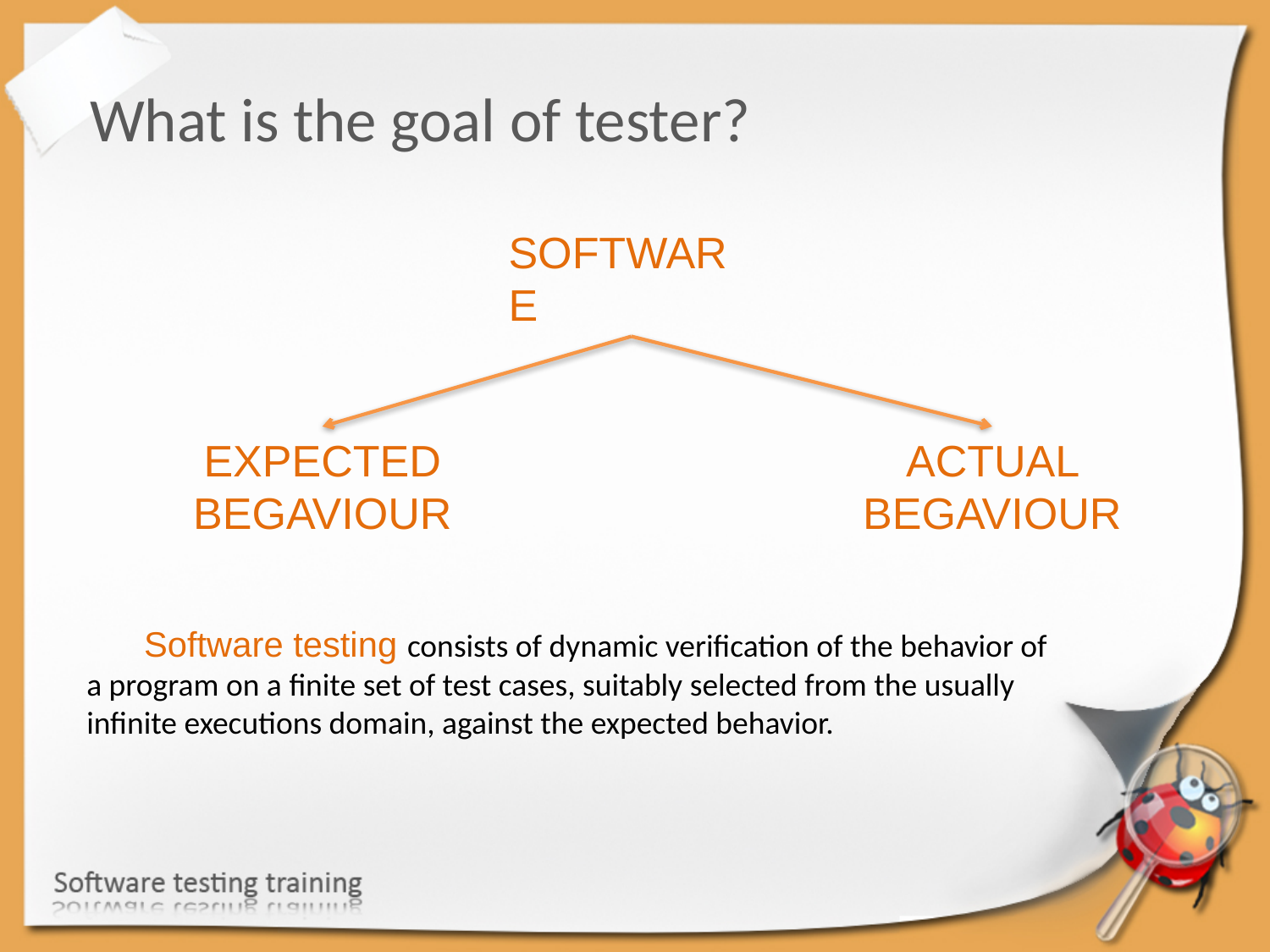

What is the goal of tester?
SOFTWARE
EXPECTED BEGAVIOUR
ACTUAL BEGAVIOUR

        Software testing consists of dynamic verification of the behavior of a program on a finite set of test cases, suitably selected from the usually infinite executions domain, against the expected behavior.